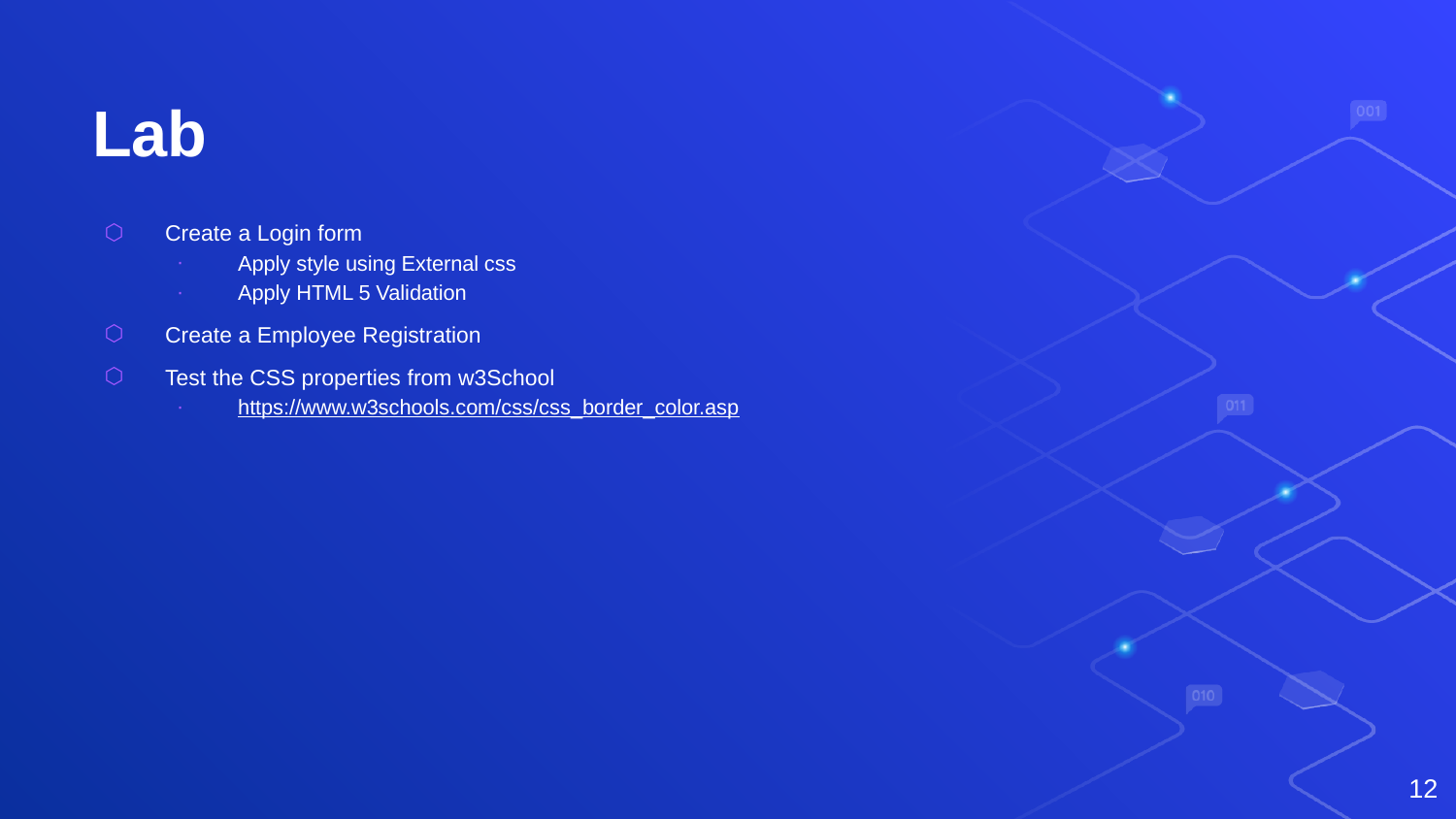

# Lab
Create a Login form
Apply style using External css
Apply HTML 5 Validation
Create a Employee Registration
Test the CSS properties from w3School
https://www.w3schools.com/css/css_border_color.asp

12